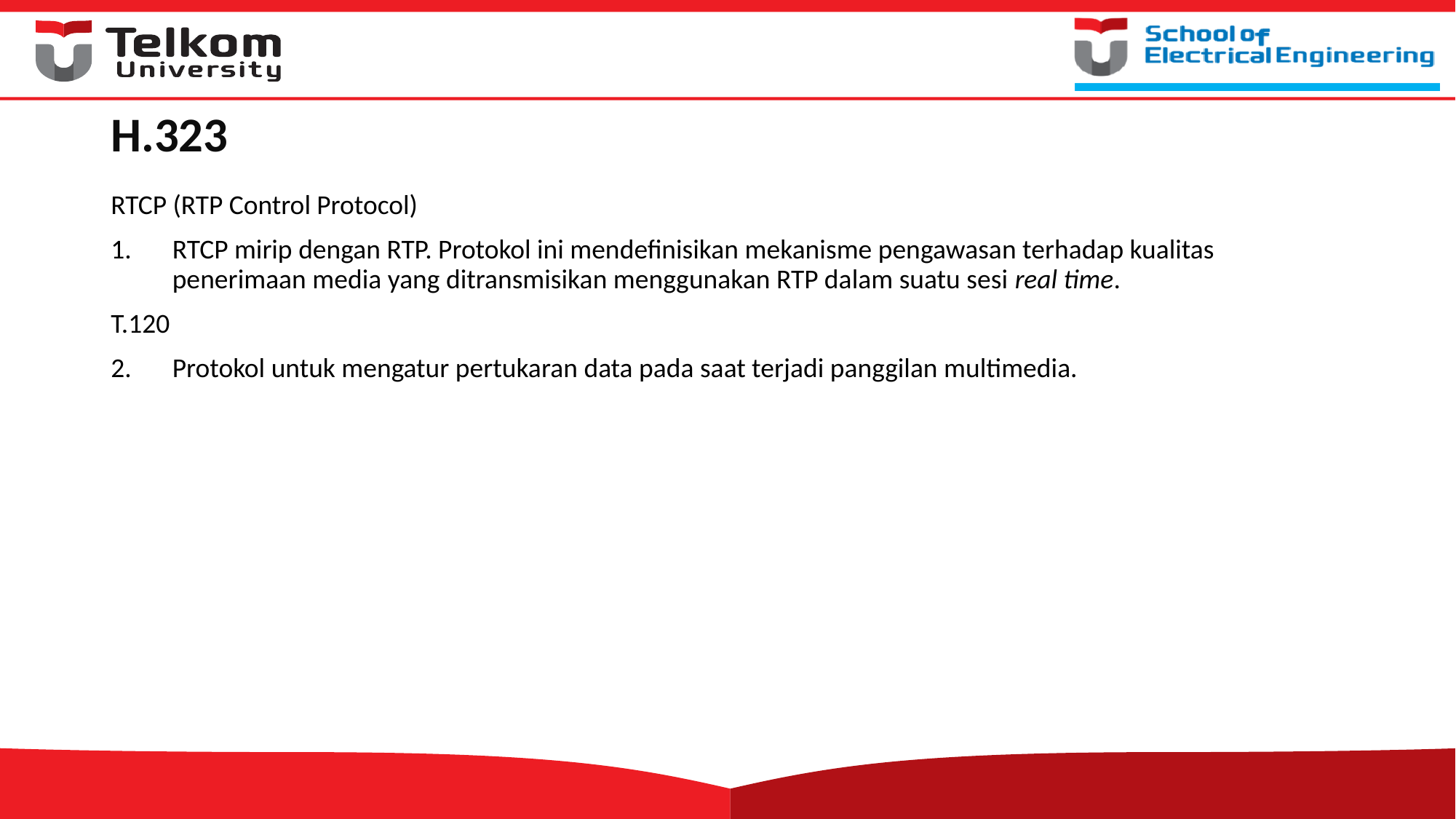

# H.323
RTCP (RTP Control Protocol)
RTCP mirip dengan RTP. Protokol ini mendefinisikan mekanisme pengawasan terhadap kualitas penerimaan media yang ditransmisikan menggunakan RTP dalam suatu sesi real time.
T.120
Protokol untuk mengatur pertukaran data pada saat terjadi panggilan multimedia.